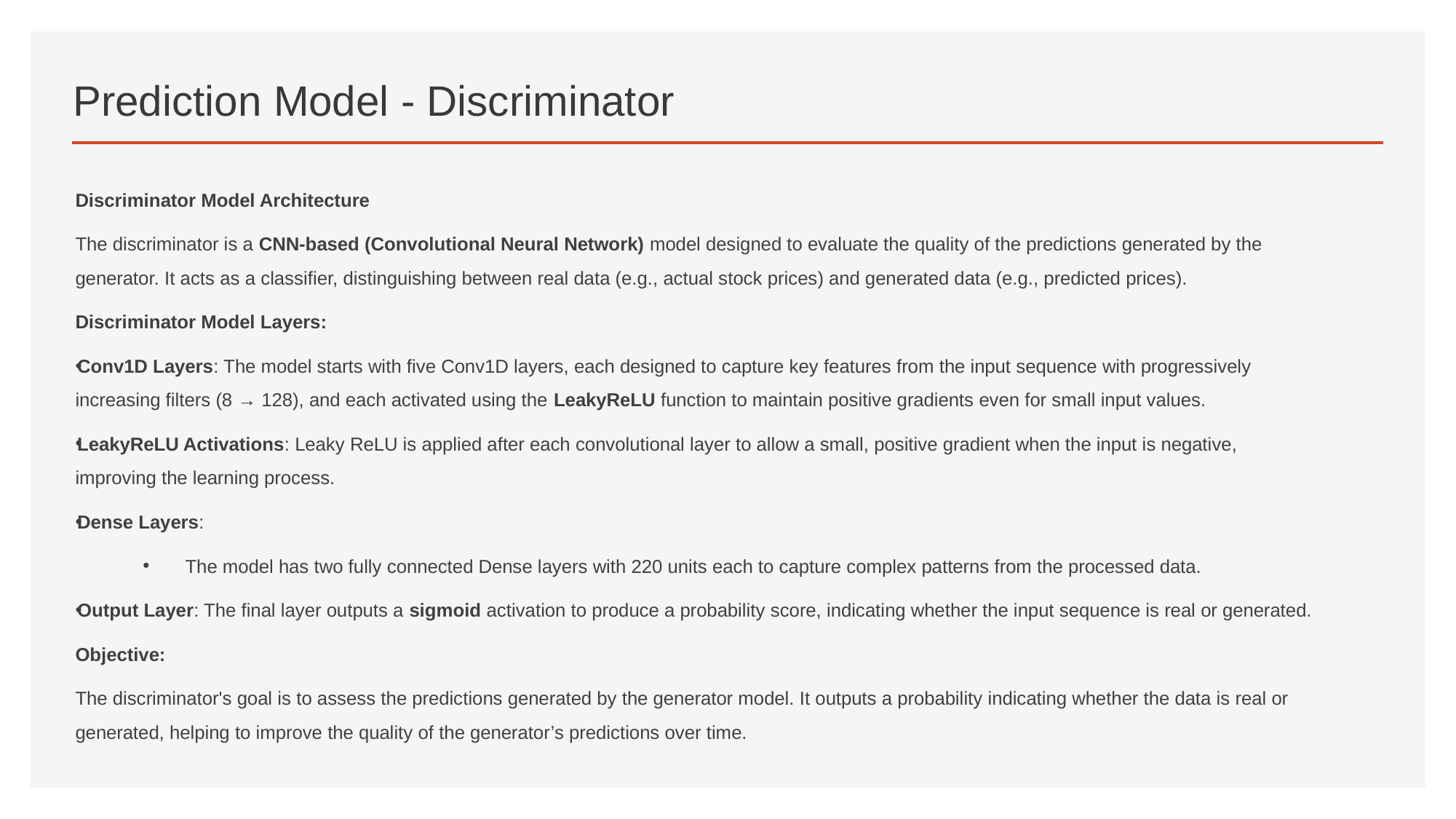

# Prediction Model - Discriminator
Discriminator Model Architecture
The discriminator is a CNN-based (Convolutional Neural Network) model designed to evaluate the quality of the predictions generated by the generator. It acts as a classifier, distinguishing between real data (e.g., actual stock prices) and generated data (e.g., predicted prices).
Discriminator Model Layers:
Conv1D Layers: The model starts with five Conv1D layers, each designed to capture key features from the input sequence with progressively increasing filters (8 → 128), and each activated using the LeakyReLU function to maintain positive gradients even for small input values.
LeakyReLU Activations: Leaky ReLU is applied after each convolutional layer to allow a small, positive gradient when the input is negative, improving the learning process.
Dense Layers:
The model has two fully connected Dense layers with 220 units each to capture complex patterns from the processed data.
Output Layer: The final layer outputs a sigmoid activation to produce a probability score, indicating whether the input sequence is real or generated.
Objective:
The discriminator's goal is to assess the predictions generated by the generator model. It outputs a probability indicating whether the data is real or generated, helping to improve the quality of the generator’s predictions over time.